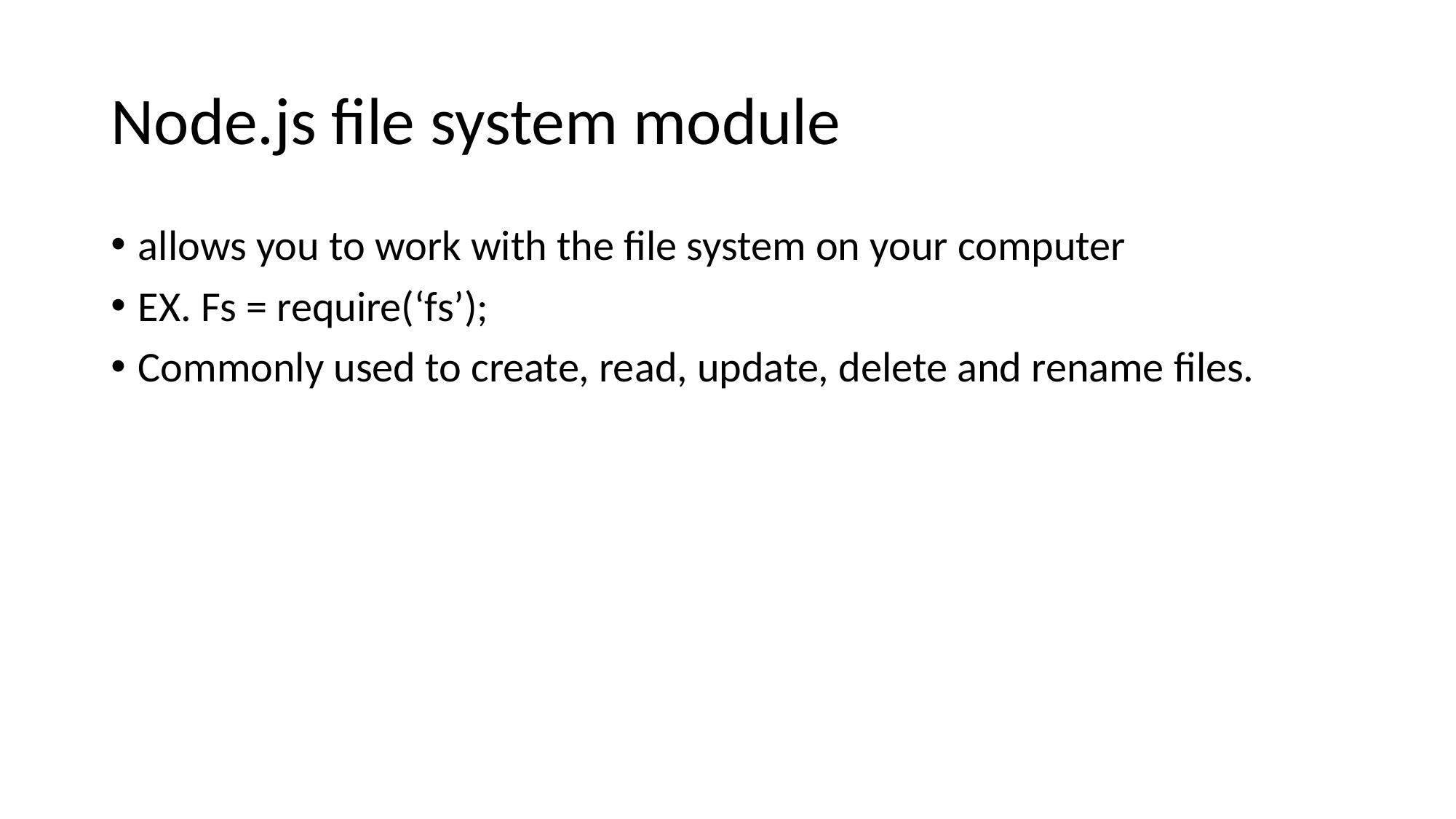

# Node.js file system module
allows you to work with the file system on your computer
EX. Fs = require(‘fs’);
Commonly used to create, read, update, delete and rename files.